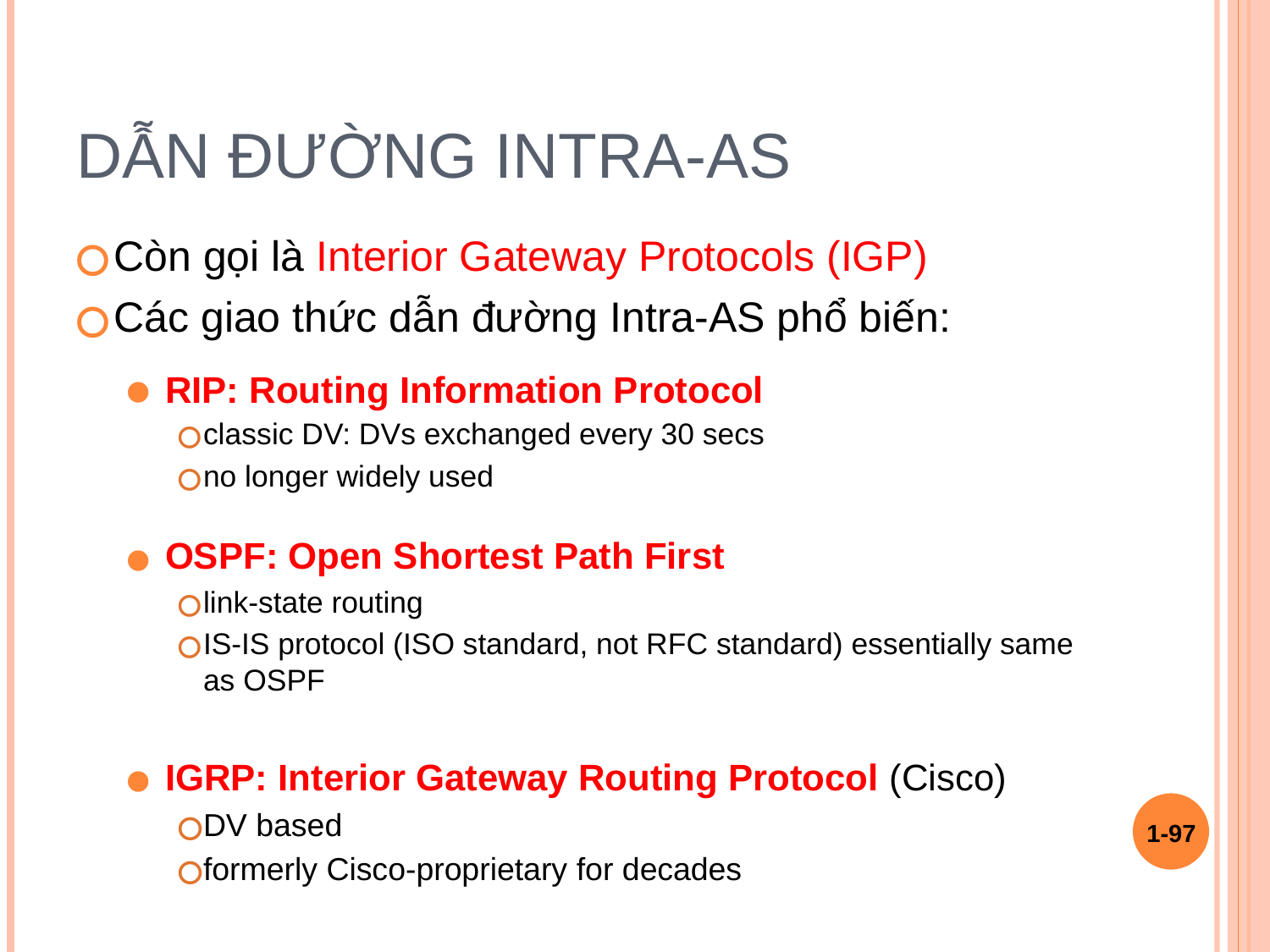

# Dẫn đường Intra-AS
Còn gọi là Interior Gateway Protocols (IGP)
Các giao thức dẫn đường Intra-AS phổ biến:

RIP: Routing Information Protocol
classic DV: DVs exchanged every 30 secs
no longer widely used

OSPF: Open Shortest Path First
link-state routing
IS-IS protocol (ISO standard, not RFC standard) essentially same as OSPF

IGRP: Interior Gateway Routing Protocol (Cisco)
DV based
formerly Cisco-proprietary for decades
1-97